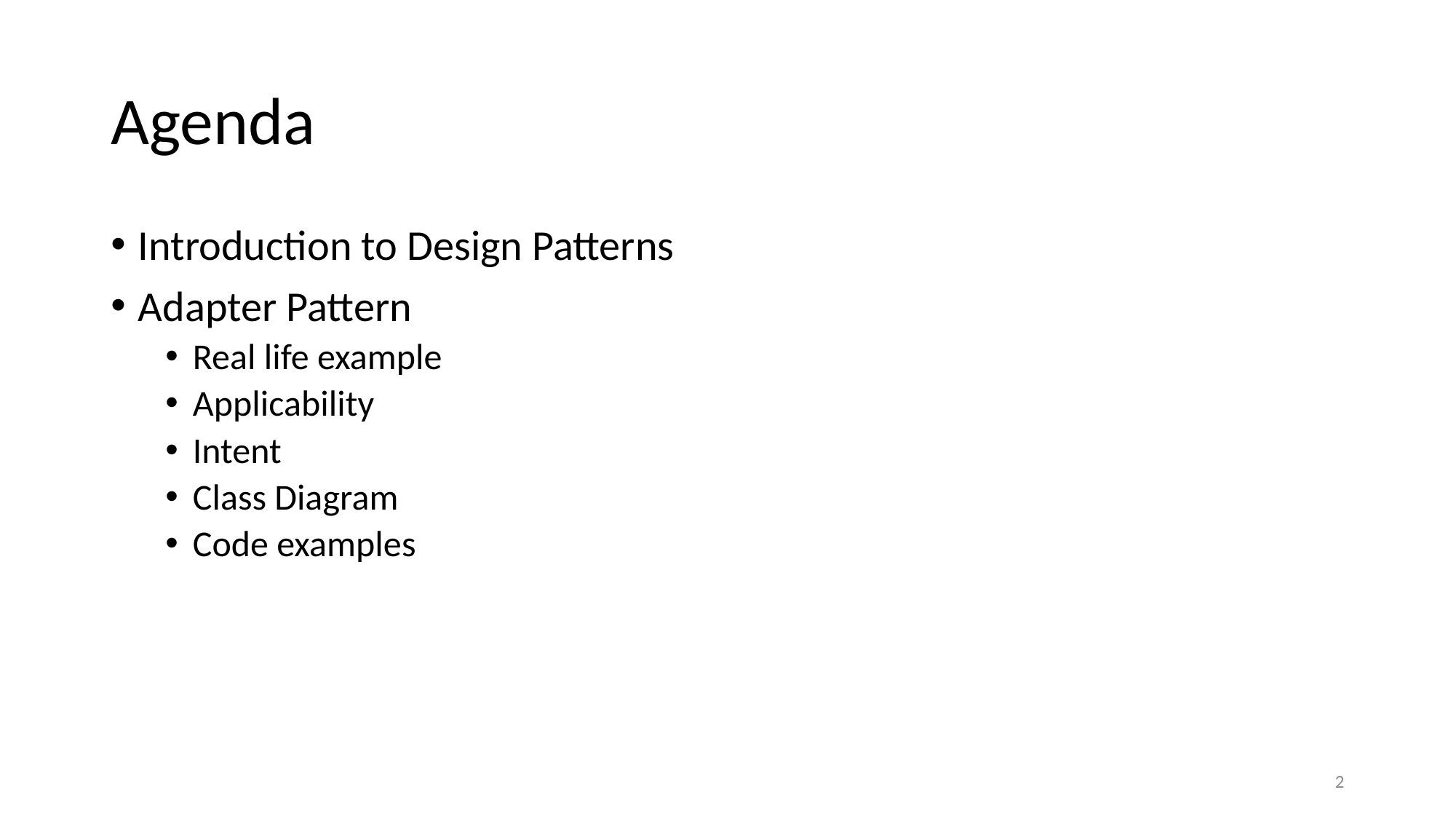

# Agenda
Introduction to Design Patterns
Adapter Pattern
Real life example
Applicability
Intent
Class Diagram
Code examples
2